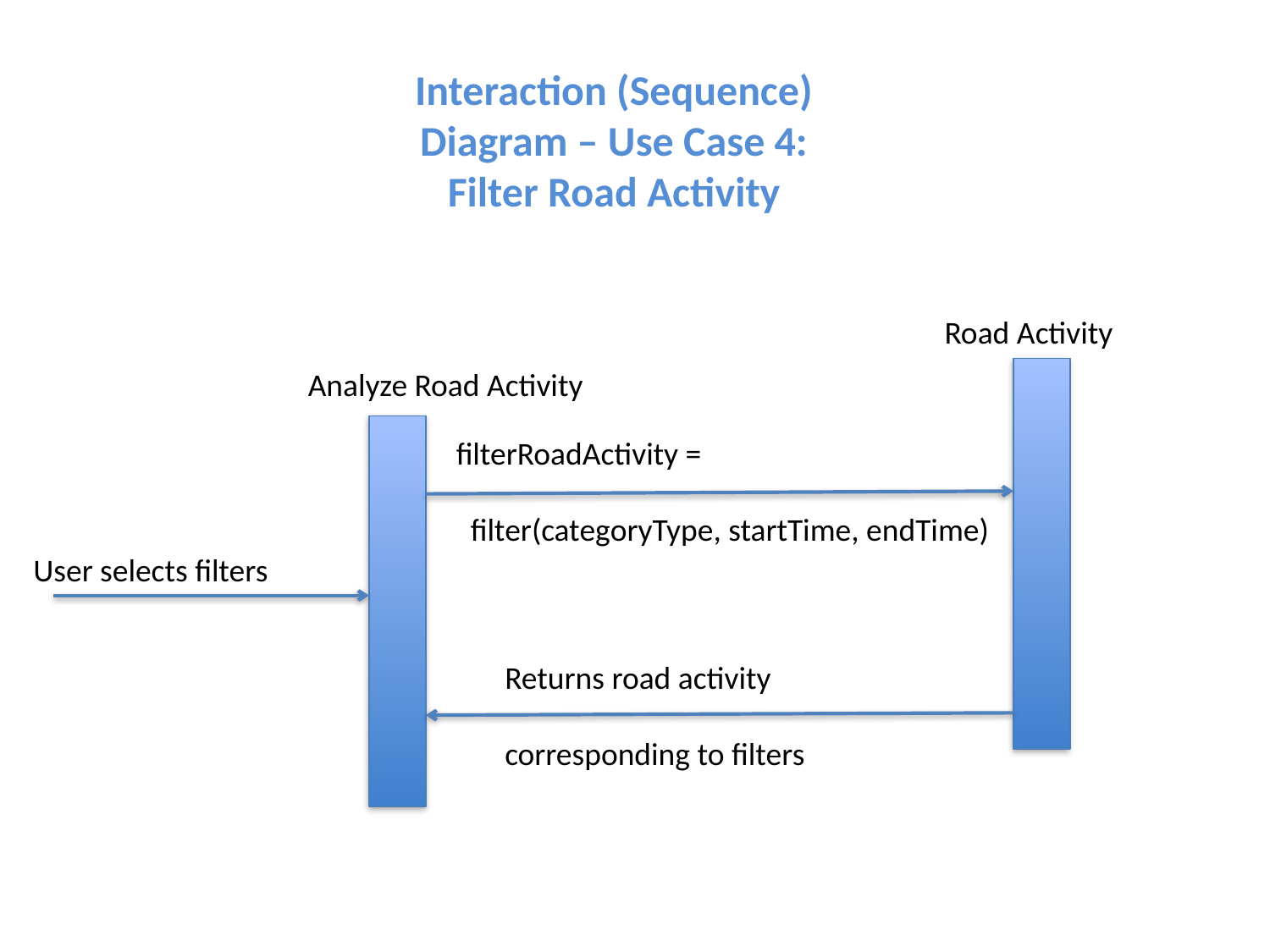

Interaction (Sequence) Diagram – Use Case 4: Filter Road Activity
Road Activity
Analyze Road Activity

filterRoadActivity =

  filter(categoryType, startTime, endTime)
User selects filters
Returns road activity

corresponding to filters